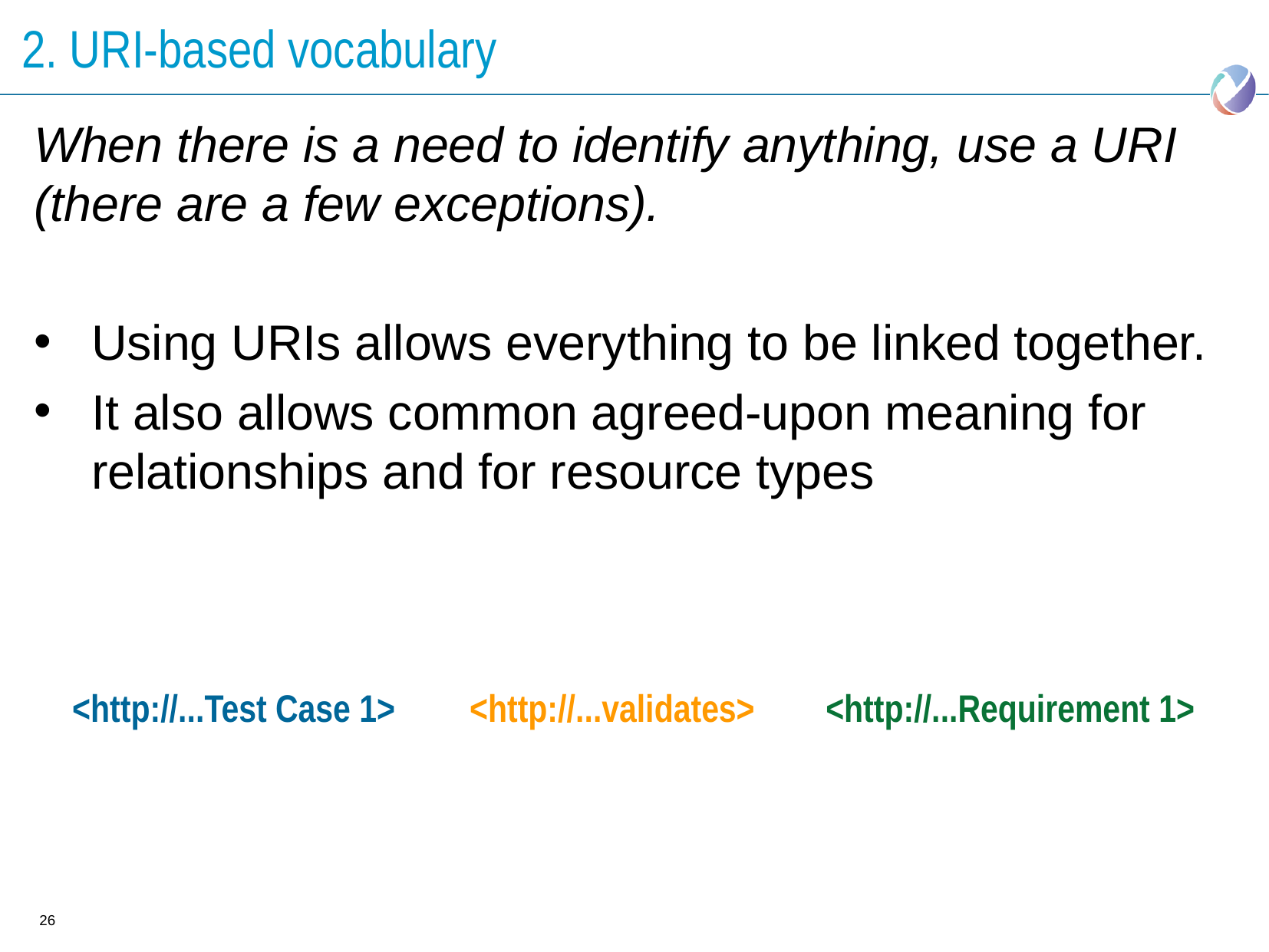

# 2. URI-based vocabulary
When there is a need to identify anything, use a URI (there are a few exceptions).

Using URIs allows everything to be linked together.
It also allows common agreed-upon meaning for relationships and for resource types

<http://...Test Case 1>
<http://...validates>
<http://...Requirement 1>